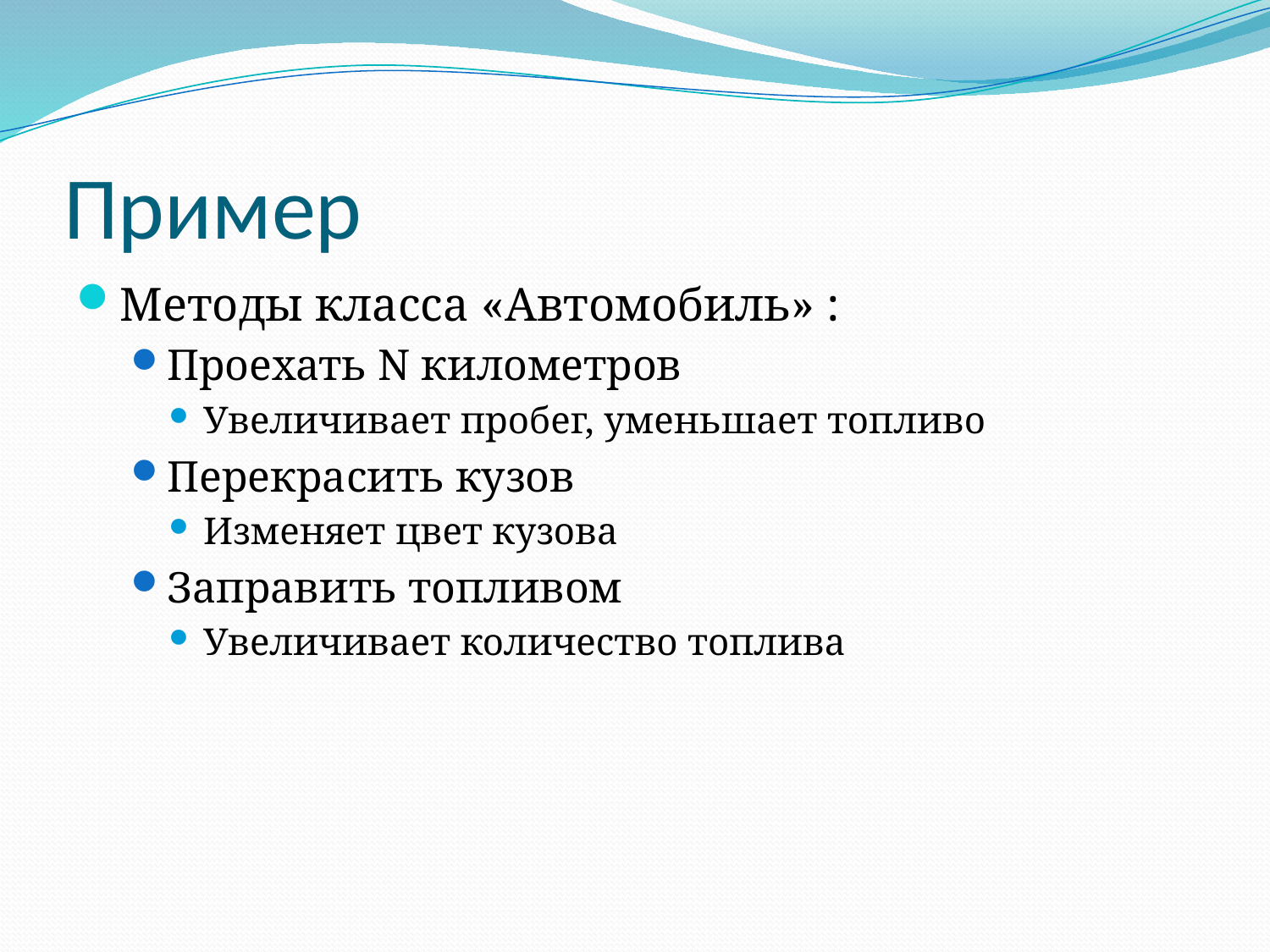

# Пример
Методы класса «Автомобиль» :
Проехать N километров
Увеличивает пробег, уменьшает топливо
Перекрасить кузов
Изменяет цвет кузова
Заправить топливом
Увеличивает количество топлива